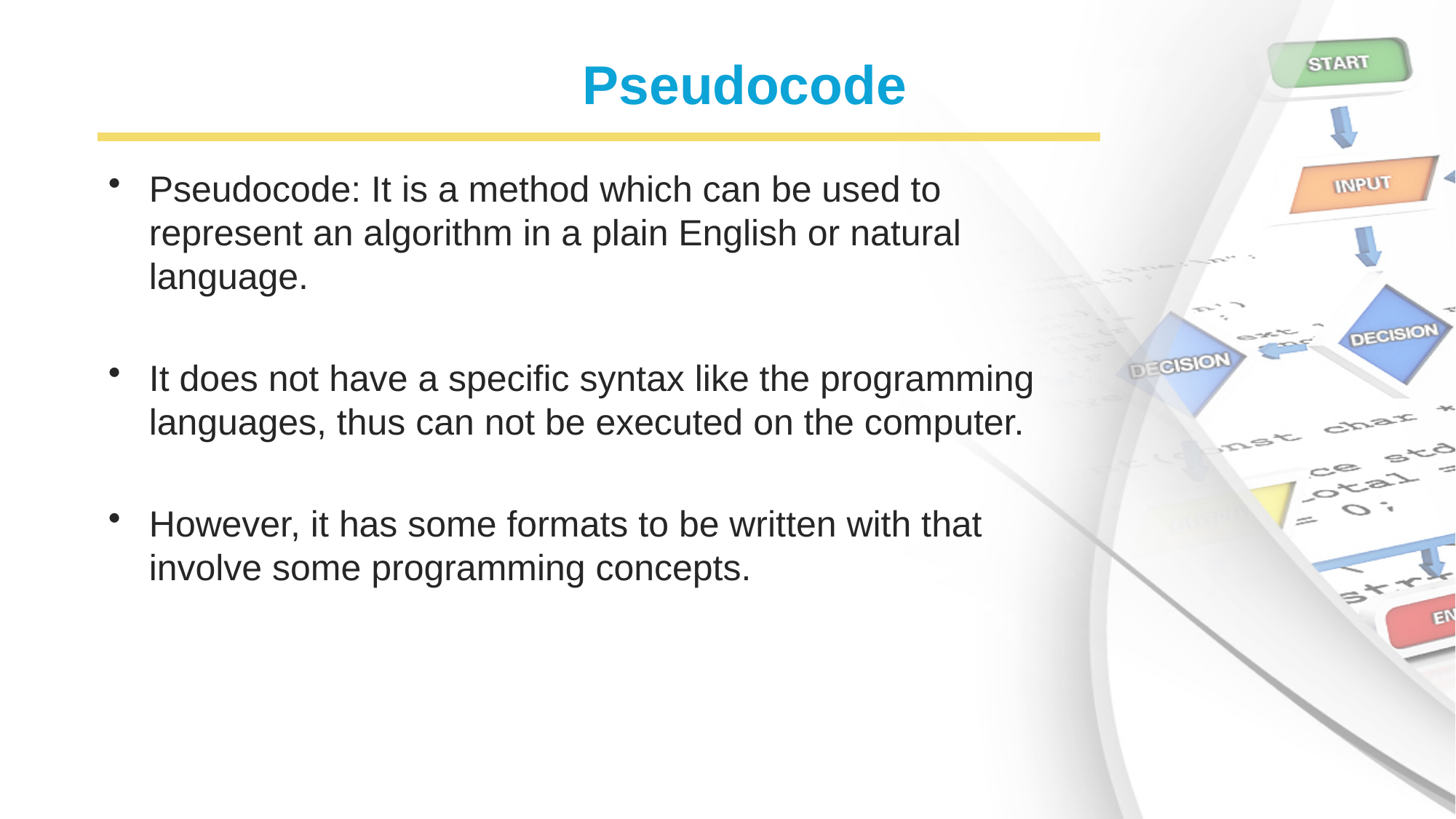

# Pseudocode
Pseudocode: It is a method which can be used to represent an algorithm in a plain English or natural language.

It does not have a specific syntax like the programming languages, thus can not be executed on the computer.

However, it has some formats to be written with that involve some programming concepts.